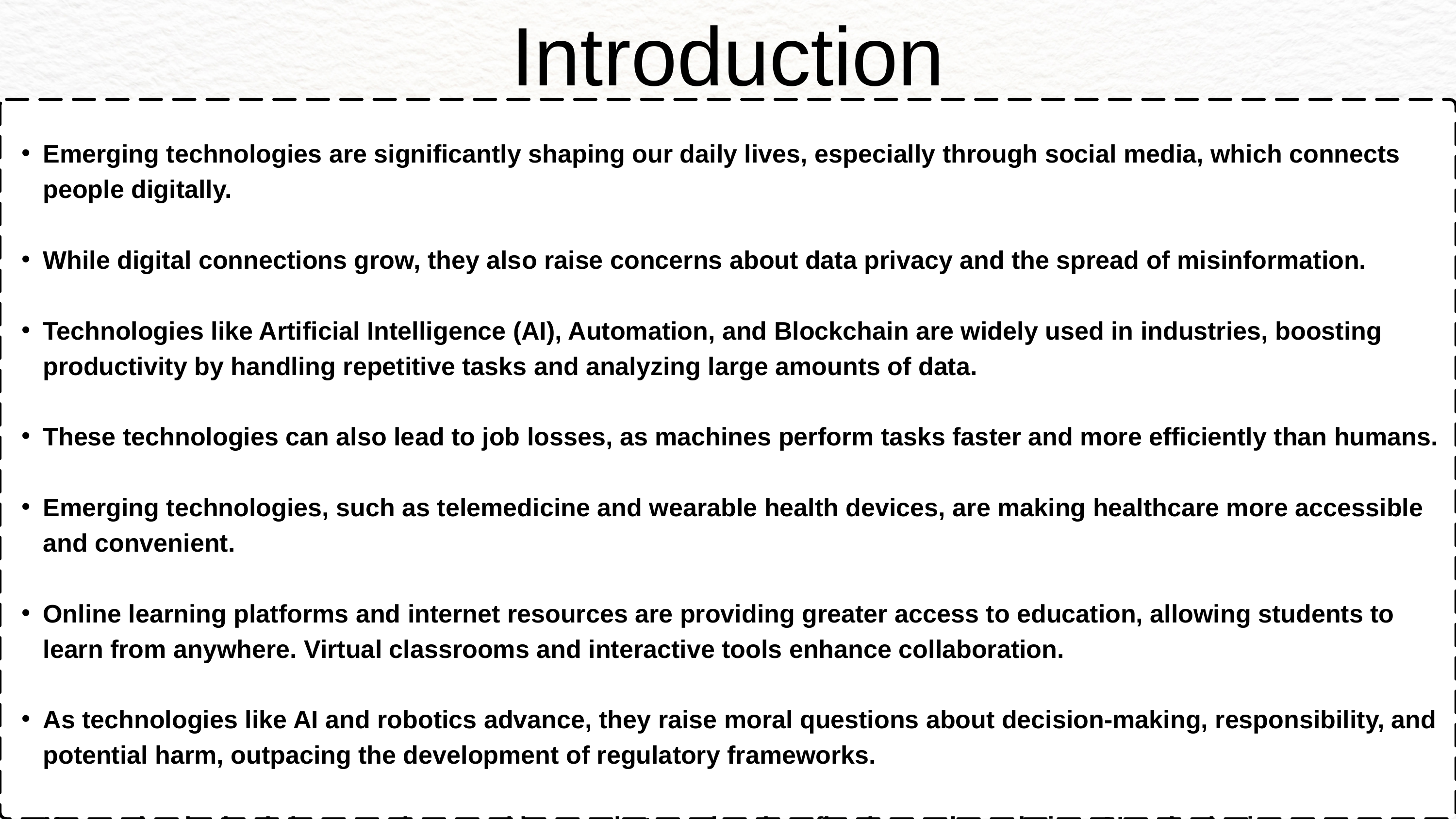

Introduction

Emerging technologies are significantly shaping our daily lives, especially through social media, which connects people digitally.

While digital connections grow, they also raise concerns about data privacy and the spread of misinformation.

Technologies like Artificial Intelligence (AI), Automation, and Blockchain are widely used in industries, boosting productivity by handling repetitive tasks and analyzing large amounts of data.

These technologies can also lead to job losses, as machines perform tasks faster and more efficiently than humans.

Emerging technologies, such as telemedicine and wearable health devices, are making healthcare more accessible and convenient.

Online learning platforms and internet resources are providing greater access to education, allowing students to learn from anywhere. Virtual classrooms and interactive tools enhance collaboration.

As technologies like AI and robotics advance, they raise moral questions about decision-making, responsibility, and potential harm, outpacing the development of regulatory frameworks.

New technologies bring complex moral issues that need early reflection and regulation. AI and robotics pose challenges for the future of work, fairness, and human autonomy.